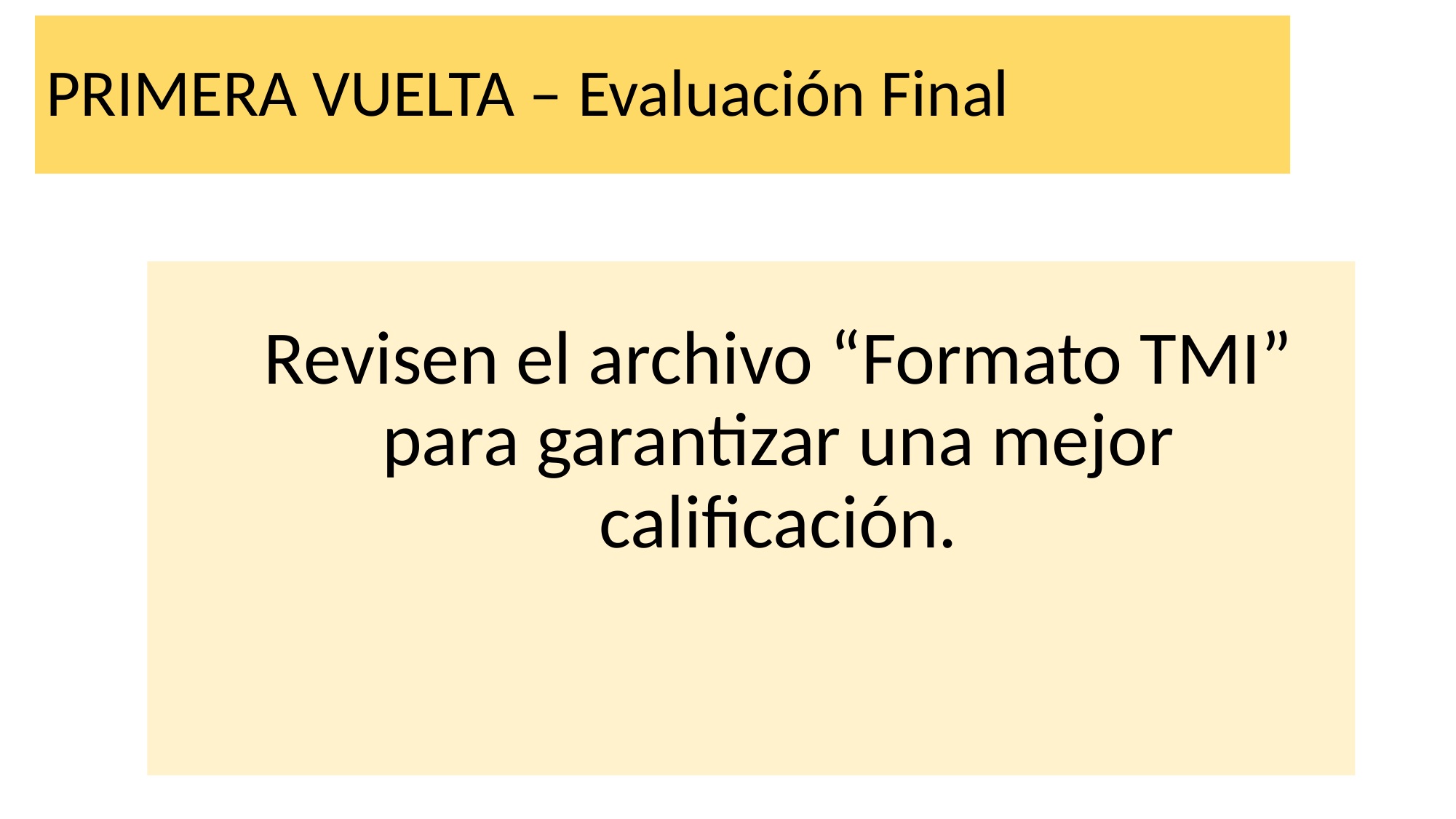

# PRIMERA VUELTA – Evaluación Final

Revisen el archivo “Formato TMI” para garantizar una mejor calificación.